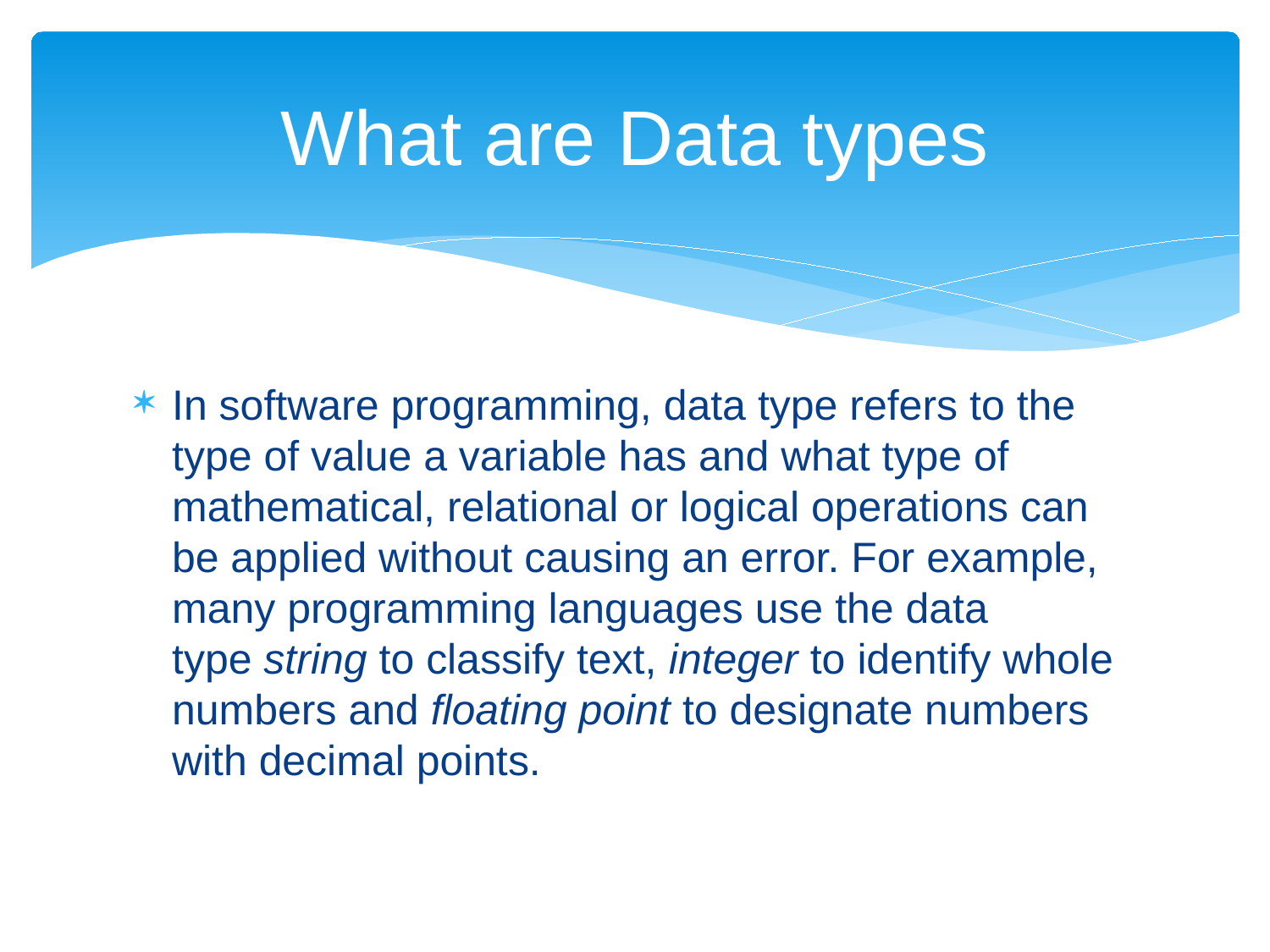

# What are Data types
In software programming, data type refers to the type of value a variable has and what type of mathematical, relational or logical operations can be applied without causing an error. For example, many programming languages use the data type string to classify text, integer to identify whole numbers and floating point to designate numbers with decimal points.